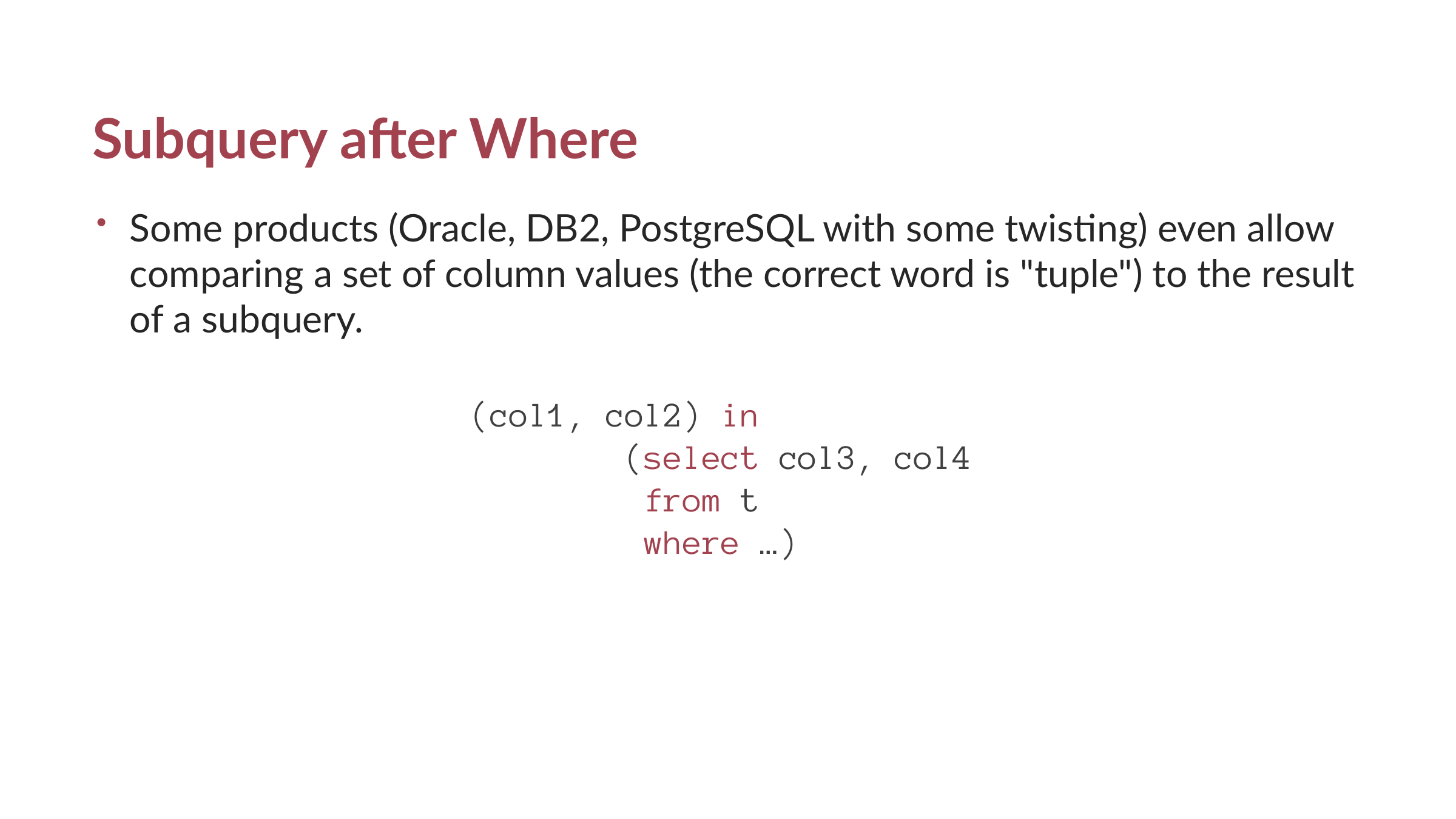

# Subquery after Where
Some products (Oracle, DB2, PostgreSQL with some twisting) even allow comparing a set of column values (the correct word is "tuple") to the result of a subquery.
(col1, col2) in
        (select col3, col4
         from t
         where …)